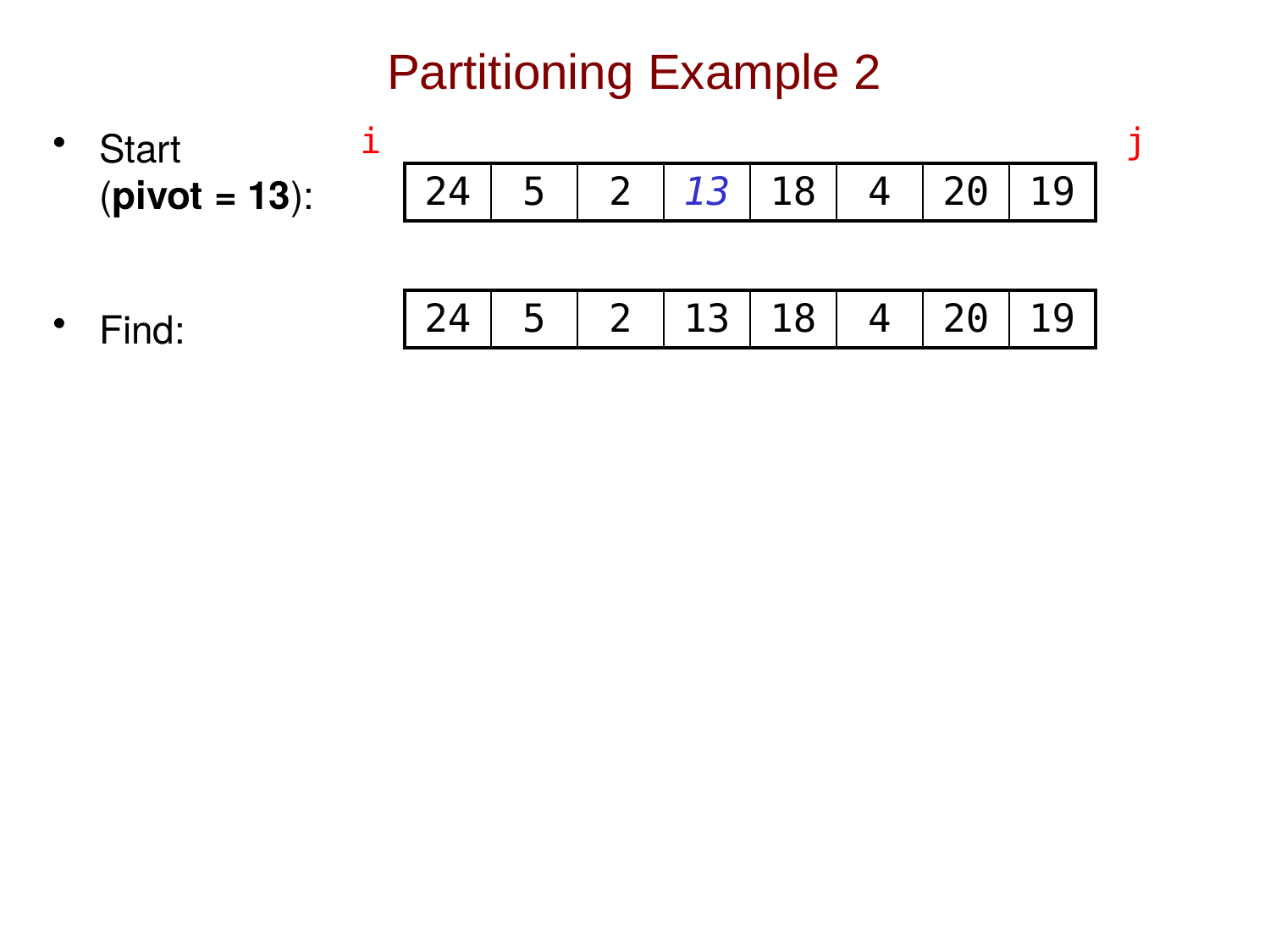

# Partitioning Example 2
i
j
Start
(pivot = 13):
Find:

| 24 | 5 | 2 | 13 | 18 | 4 | 20 | 19 |
| --- | --- | --- | --- | --- | --- | --- | --- |
| 24 | 5 | 2 | 13 | 18 | 4 | 20 | 19 |
| --- | --- | --- | --- | --- | --- | --- | --- |